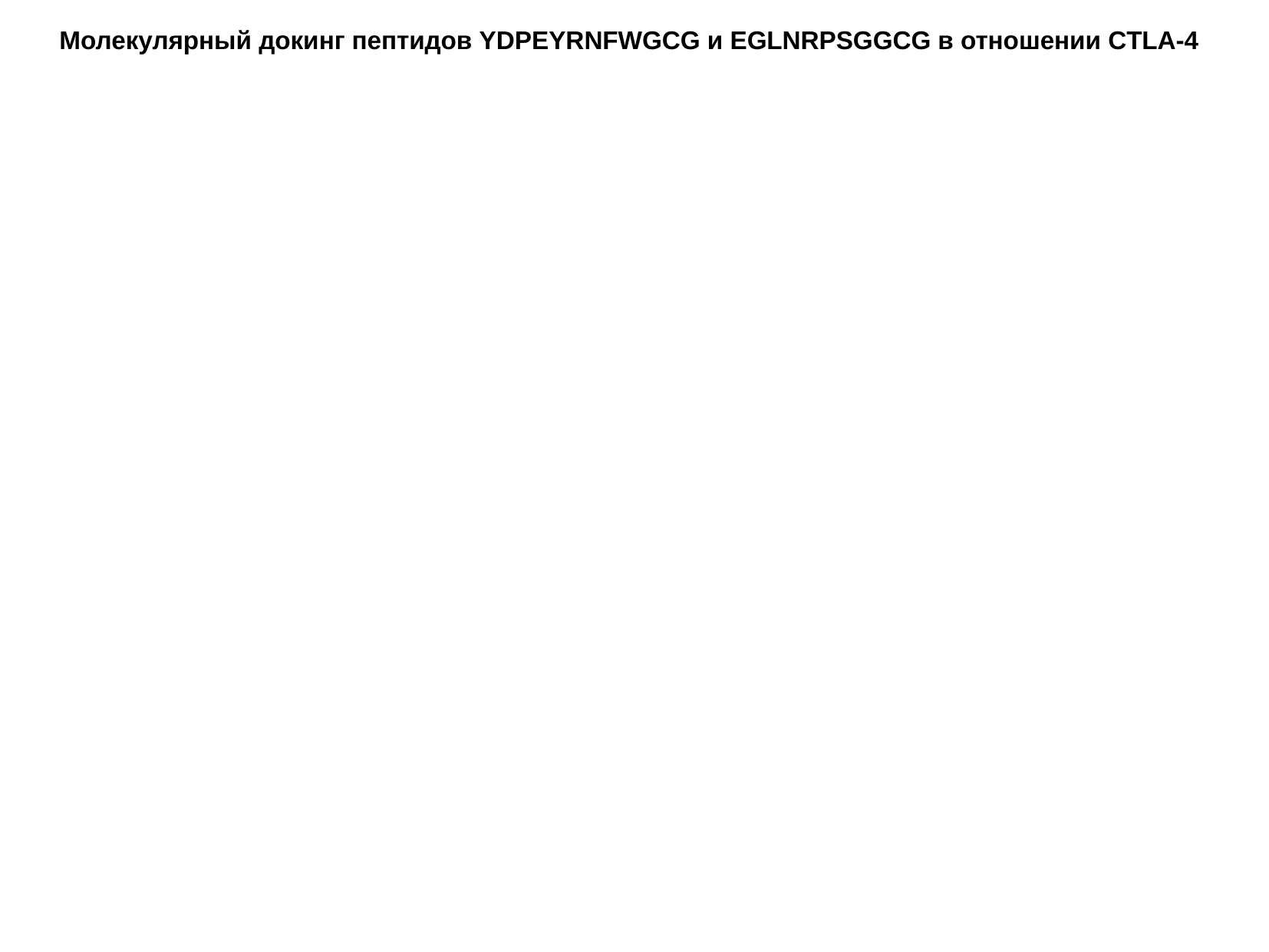

Молекулярный докинг пептидов YDPEYRNFWGCG и EGLNRPSGGСG в отношении CTLA-4